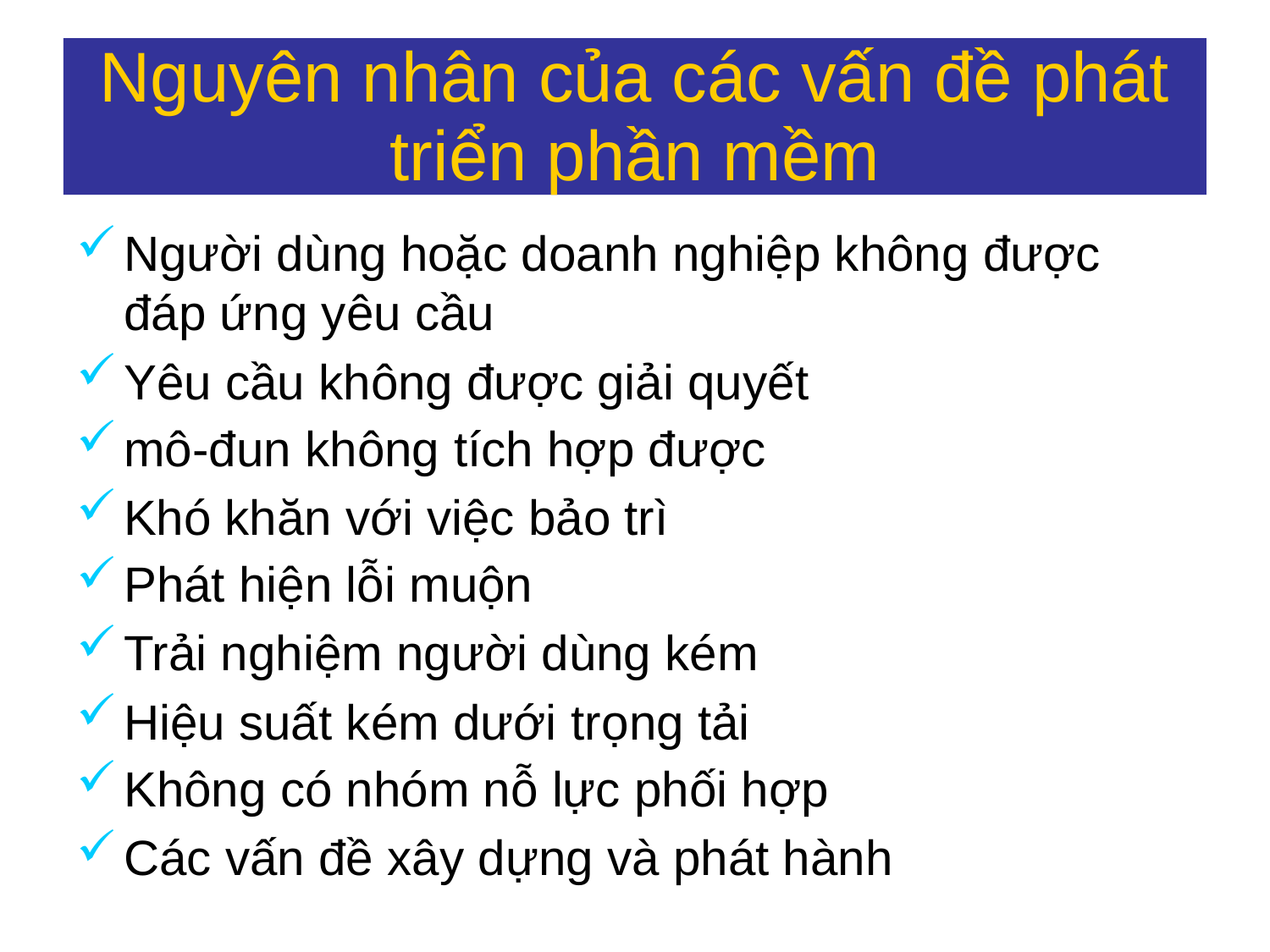

Nguyên nhân của các vấn đề phát triển phần mềm
Người dùng hoặc doanh nghiệp không được đáp ứng yêu cầu
Yêu cầu không được giải quyết
mô-đun không tích hợp được
Khó khăn với việc bảo trì
Phát hiện lỗi muộn
Trải nghiệm người dùng kém
Hiệu suất kém dưới trọng tải
Không có nhóm nỗ lực phối hợp
Các vấn đề xây dựng và phát hành